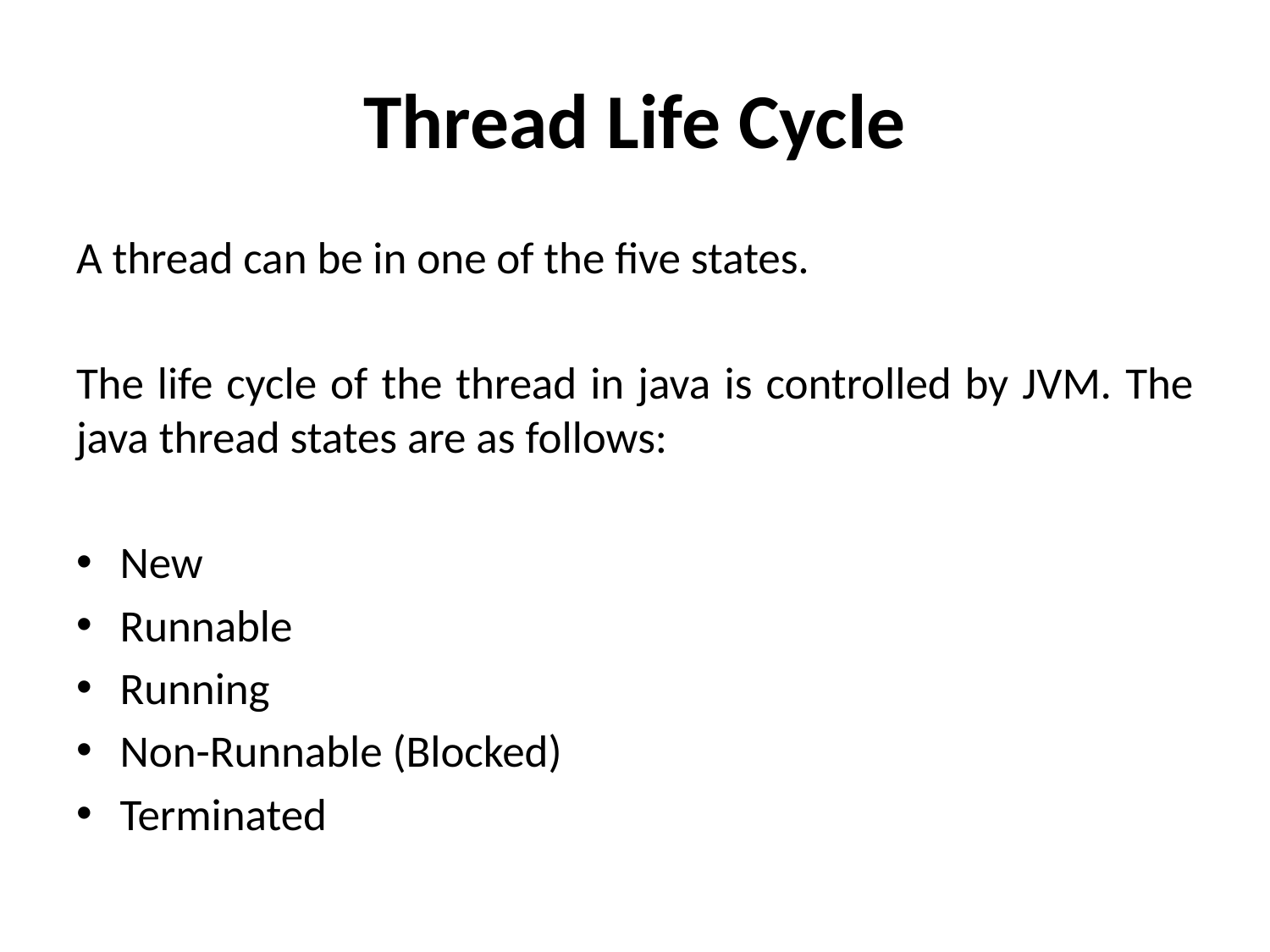

# Thread Life Cycle
A thread can be in one of the five states.

The life cycle of the thread in java is controlled by JVM. The java thread states are as follows:

New
Runnable
Running
Non-Runnable (Blocked)
Terminated